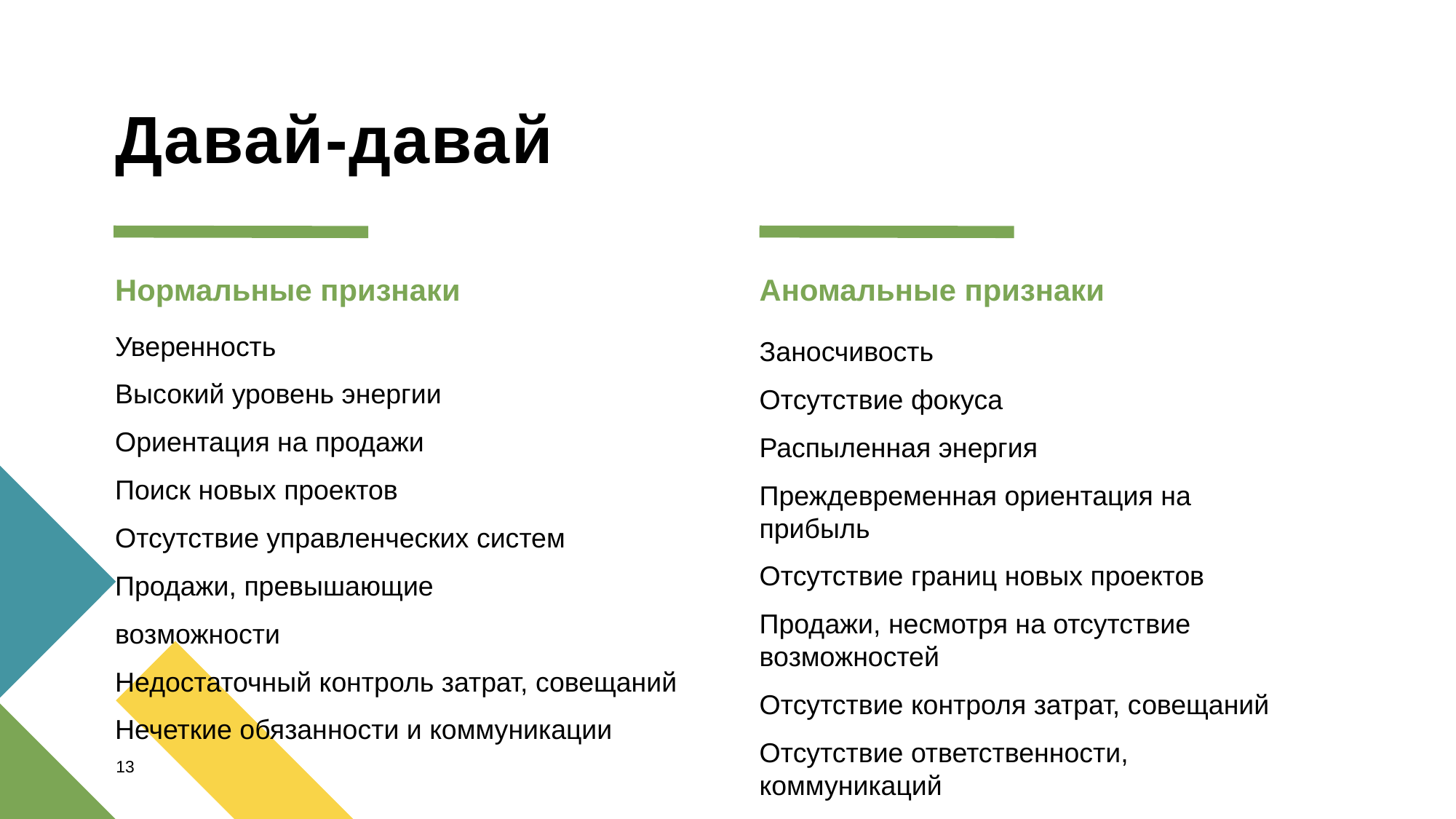

# Давай-давай
Нормальные признаки
Аномальные признаки
Уверенность
Высокий уровень энергии
Ориентация на продажи
Поиск новых проектов
Отсутствие управленческих систем
Продажи, превышающие
возможности
Недостаточный контроль затрат, совещаний
Нечеткие обязанности и коммуникации
Заносчивость
Отсутствие фокуса
Распыленная энергия
Преждевременная ориентация на прибыль
Отсутствие границ новых проектов
Продажи, несмотря на отсутствие возможностей
Отсутствие контроля затрат, совещаний
Отсутствие ответственности, коммуникаций
13